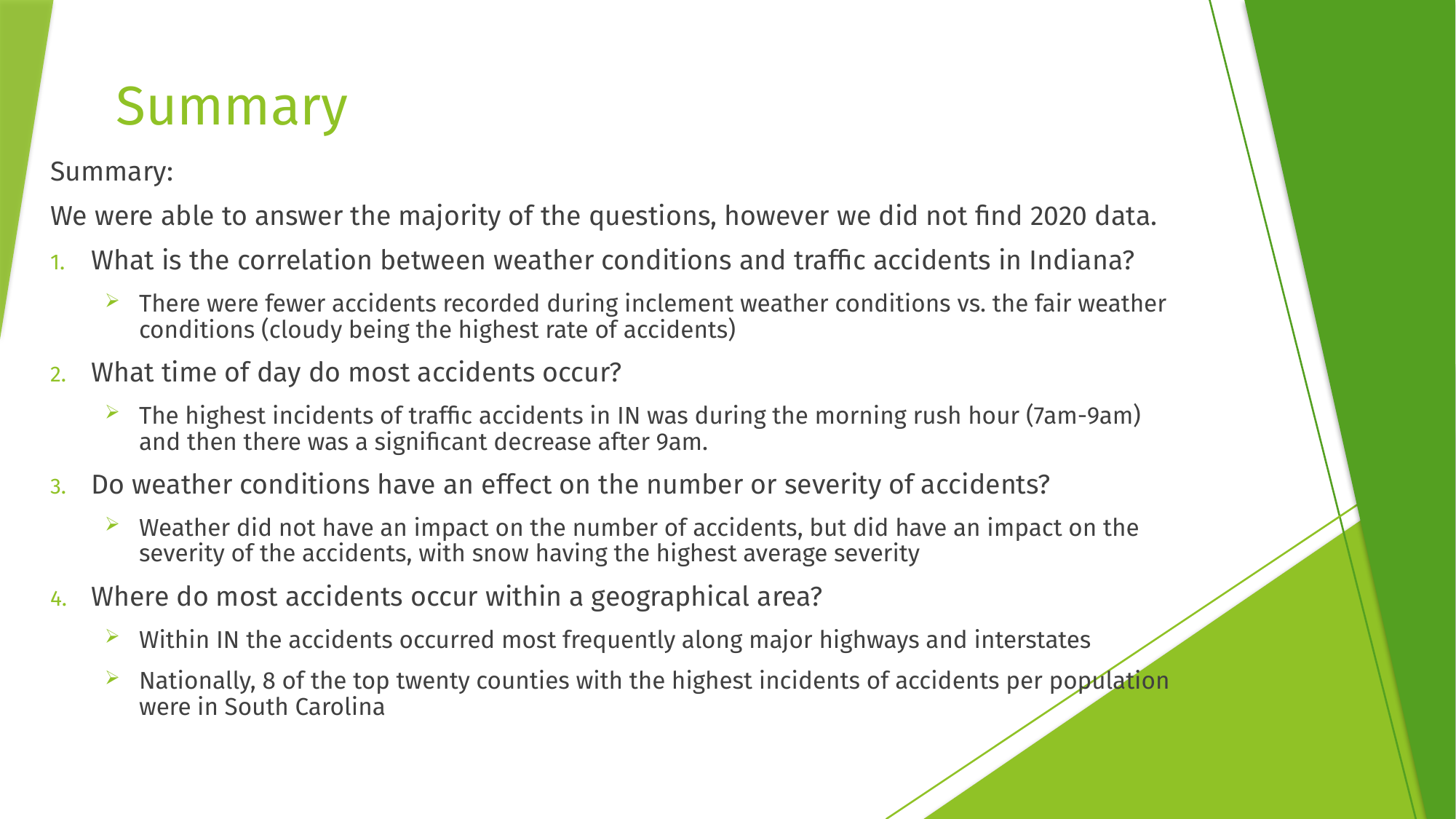

# Summary
Summary:
We were able to answer the majority of the questions, however we did not find 2020 data.
What is the correlation between weather conditions and traffic accidents in Indiana?
There were fewer accidents recorded during inclement weather conditions vs. the fair weather conditions (cloudy being the highest rate of accidents)
What time of day do most accidents occur?
The highest incidents of traffic accidents in IN was during the morning rush hour (7am-9am) and then there was a significant decrease after 9am.
Do weather conditions have an effect on the number or severity of accidents?
Weather did not have an impact on the number of accidents, but did have an impact on the severity of the accidents, with snow having the highest average severity
Where do most accidents occur within a geographical area?
Within IN the accidents occurred most frequently along major highways and interstates
Nationally, 8 of the top twenty counties with the highest incidents of accidents per population were in South Carolina